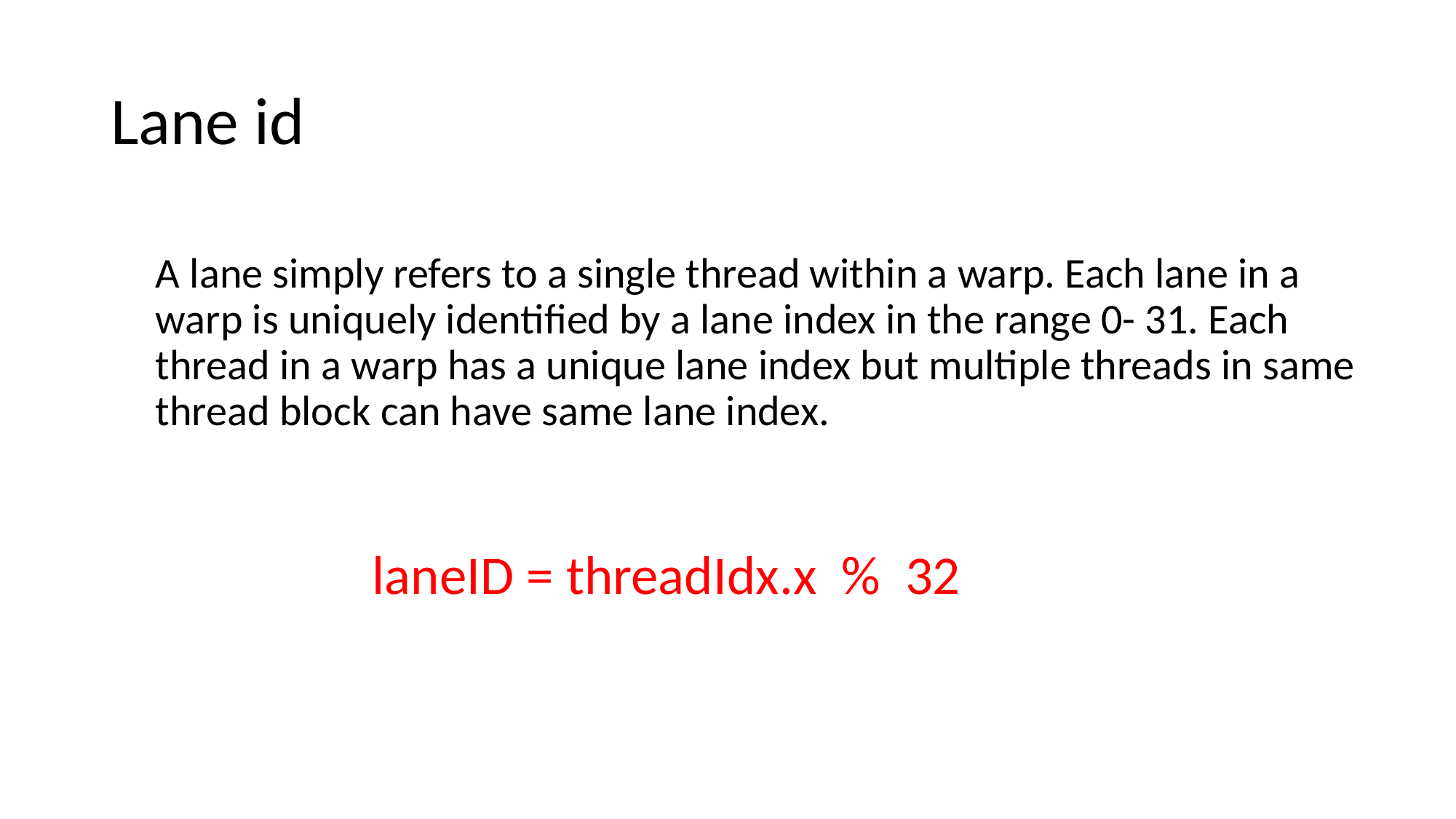

# Lane id
A lane simply refers to a single thread within a warp. Each lane in a warp is uniquely identified by a lane index in the range 0- 31. Each thread in a warp has a unique lane index but multiple threads in same thread block can have same lane index.
laneID = threadIdx.x  %  32